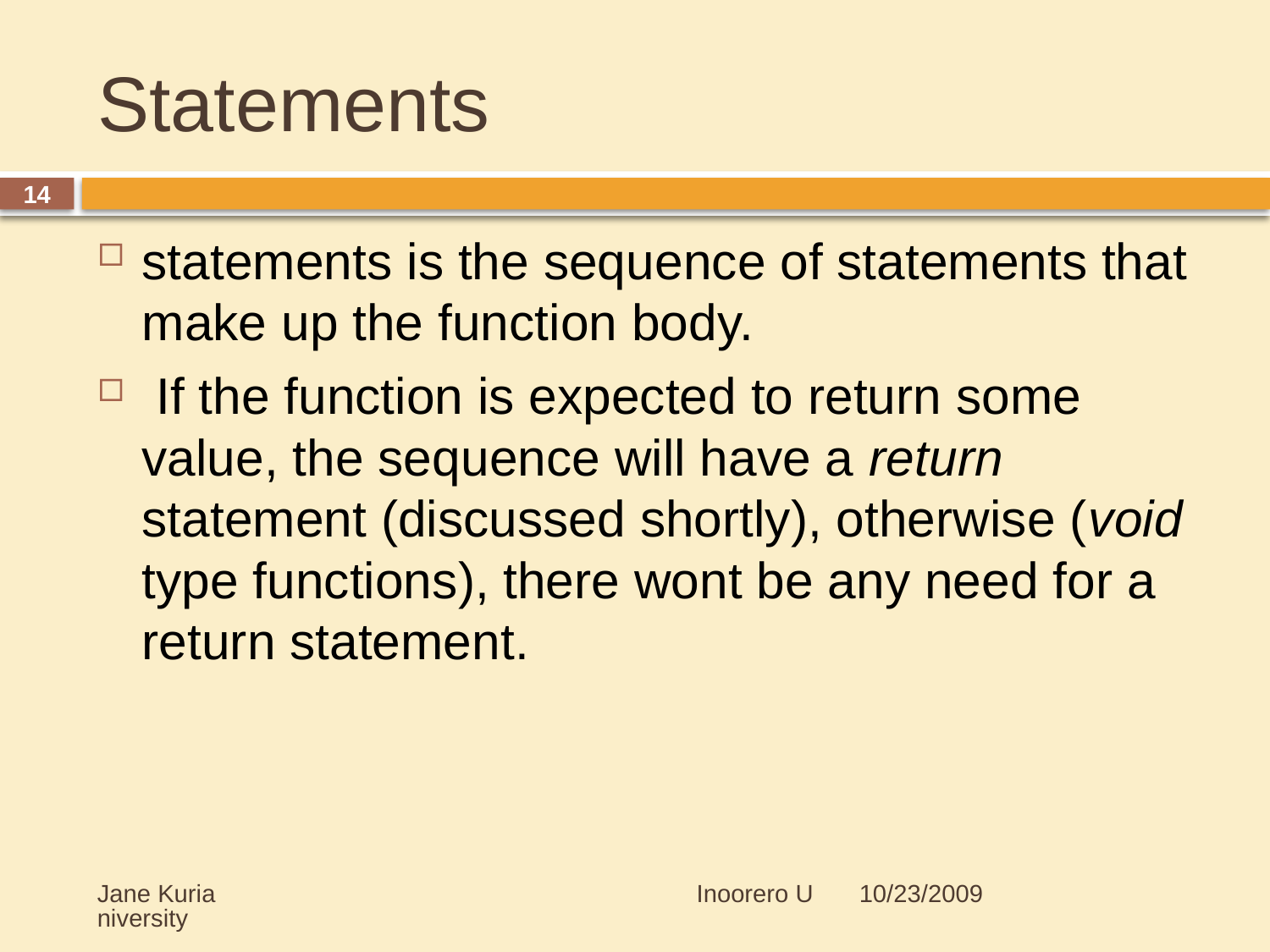

# Statements
14
statements is the sequence of statements that make up the function body.
 If the function is expected to return some value, the sequence will have a return statement (discussed shortly), otherwise (void type functions), there wont be any need for a return statement.

Jane Kuria                                                                     Inoorero University
10/23/2009